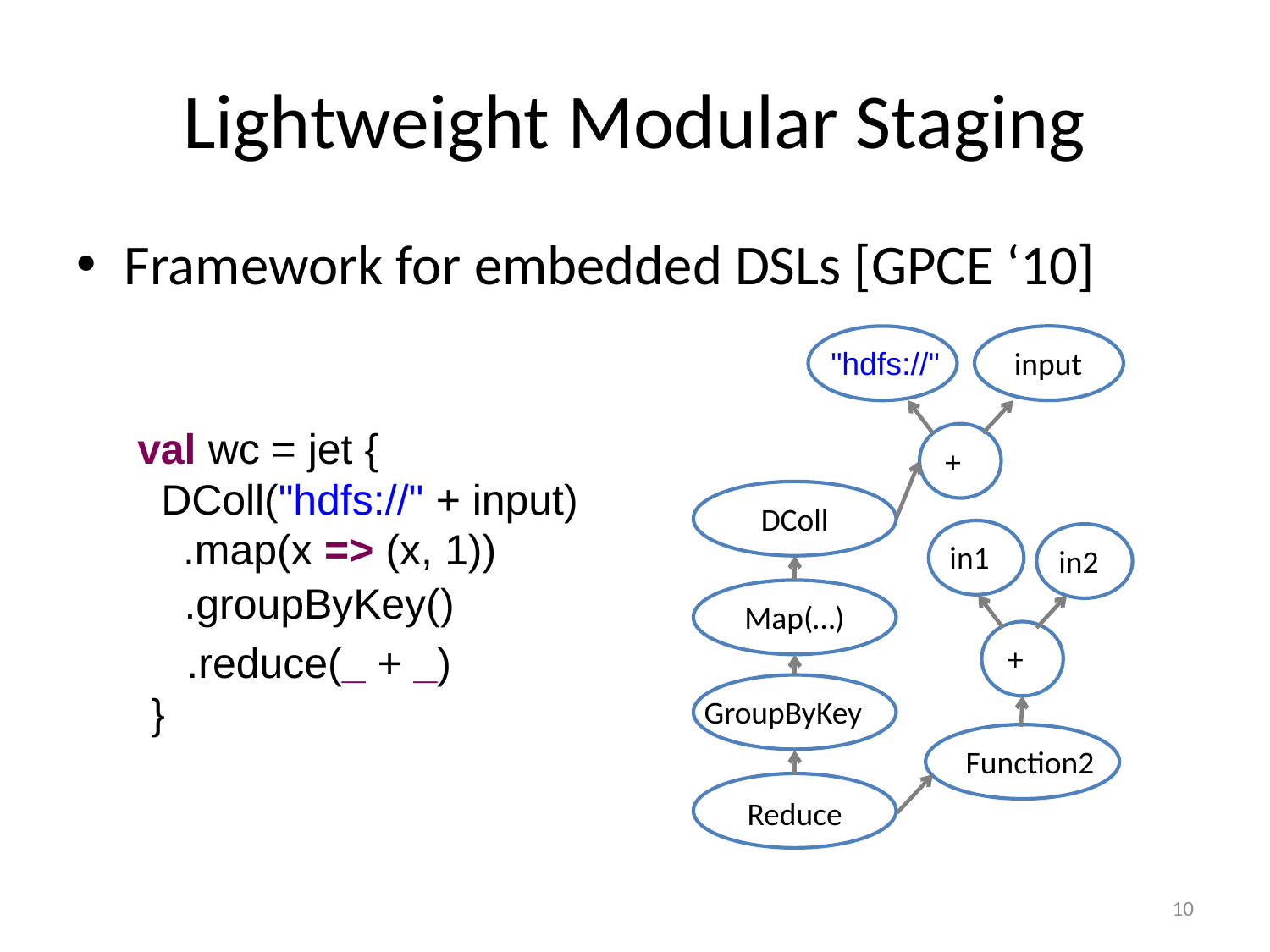

# Lightweight Modular Staging
Framework for embedded DSLs [GPCE ‘10]

input

"hdfs://"

+

DColl
val wc = jet {
  DColl("hdfs://" + input)
   .map(x => (x, 1))

in1

in2

+

Function2

Reduce

Map(…)
    .groupByKey()
   .reduce(_ + _)
}

GroupByKey
10